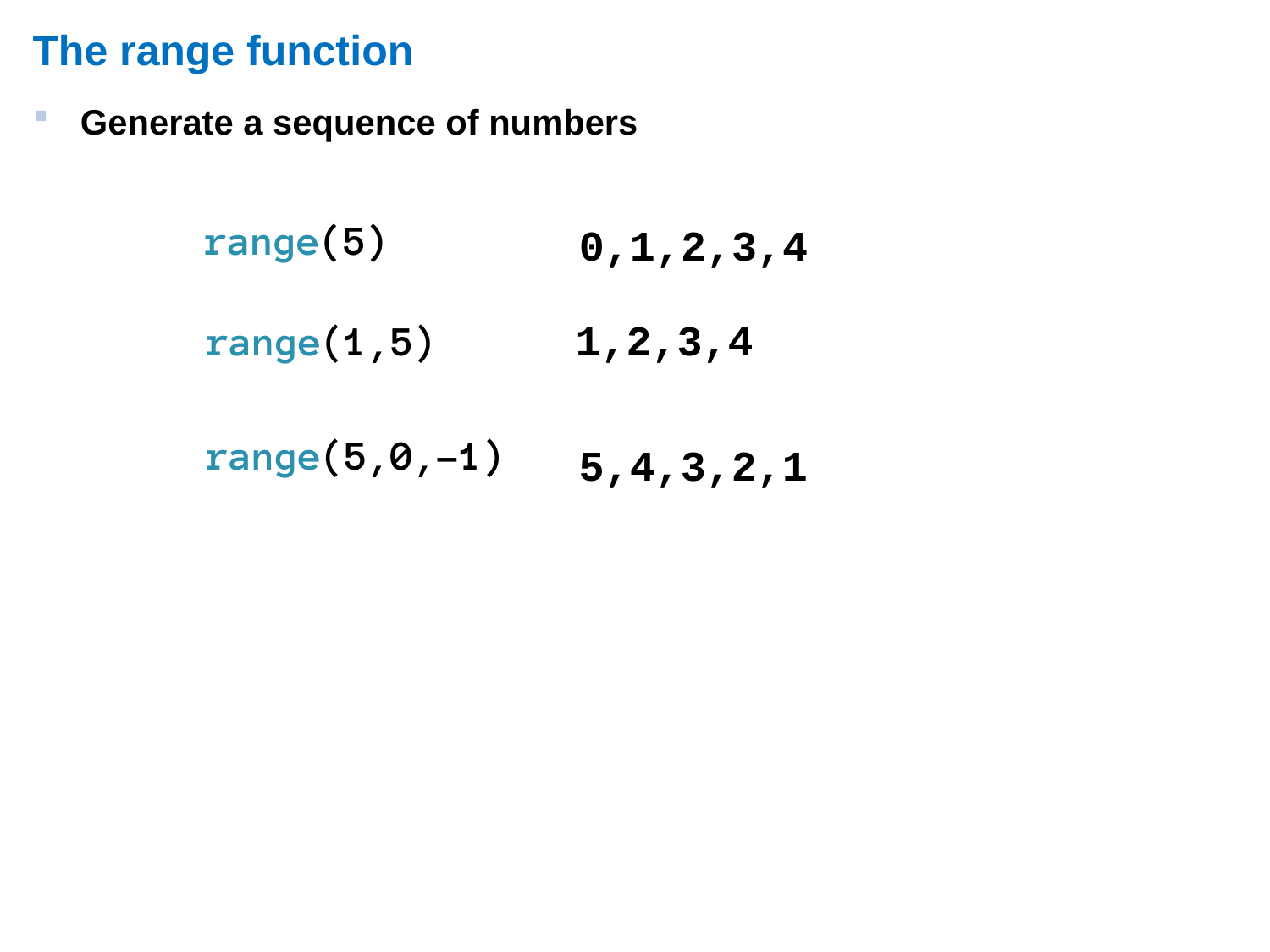

# The range function
Generate a sequence of numbers
range(5)
0,1,2,3,4
1,2,3,4
range(1,5)
range(5,0,-1)
5,4,3,2,1